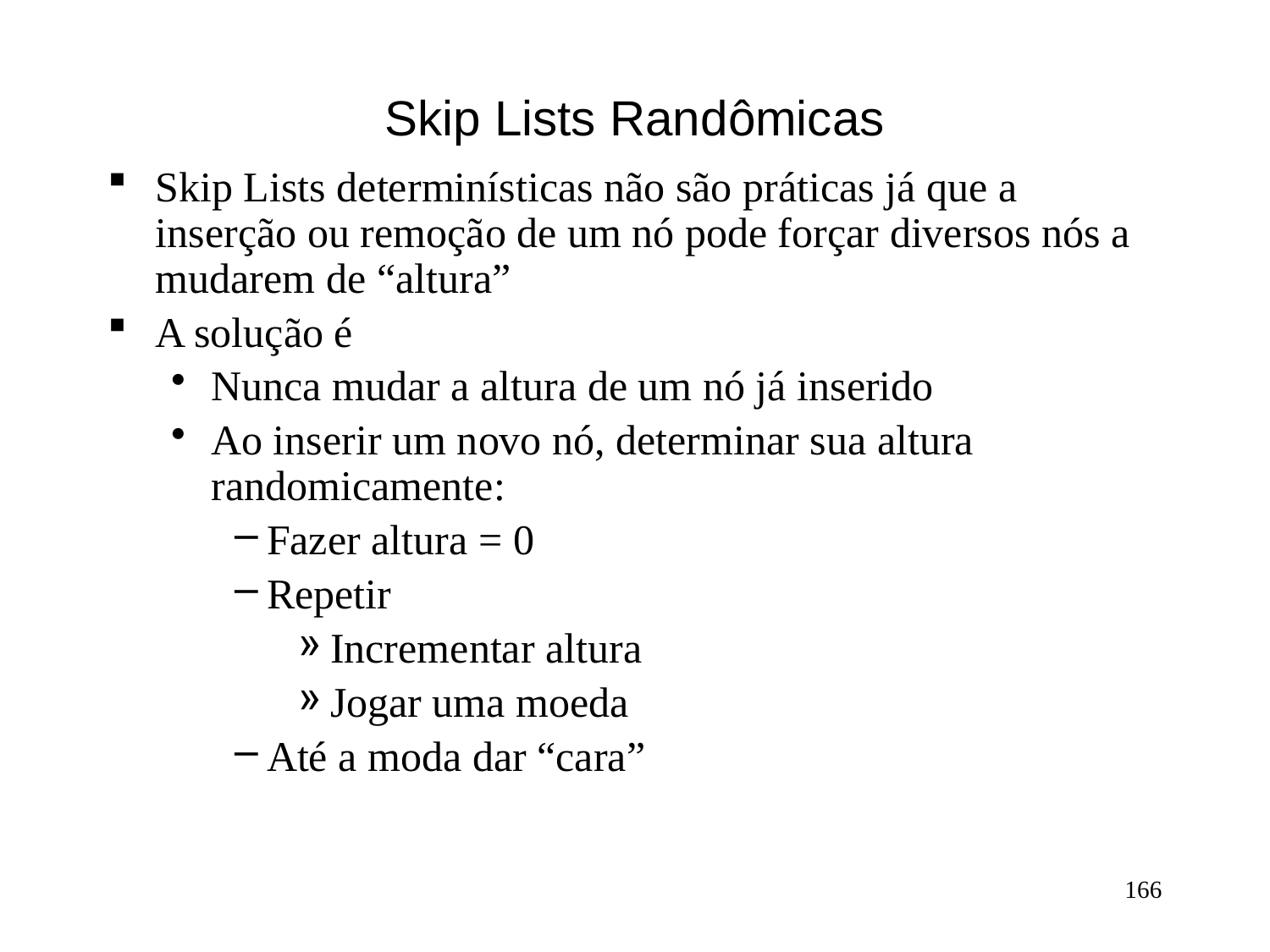

# Skip Lists Randômicas
Skip Lists determinísticas não são práticas já que a inserção ou remoção de um nó pode forçar diversos nós a mudarem de “altura”
A solução é
Nunca mudar a altura de um nó já inserido
Ao inserir um novo nó, determinar sua altura randomicamente:
Fazer altura = 0
Repetir
Incrementar altura
Jogar uma moeda
Até a moda dar “cara”

166